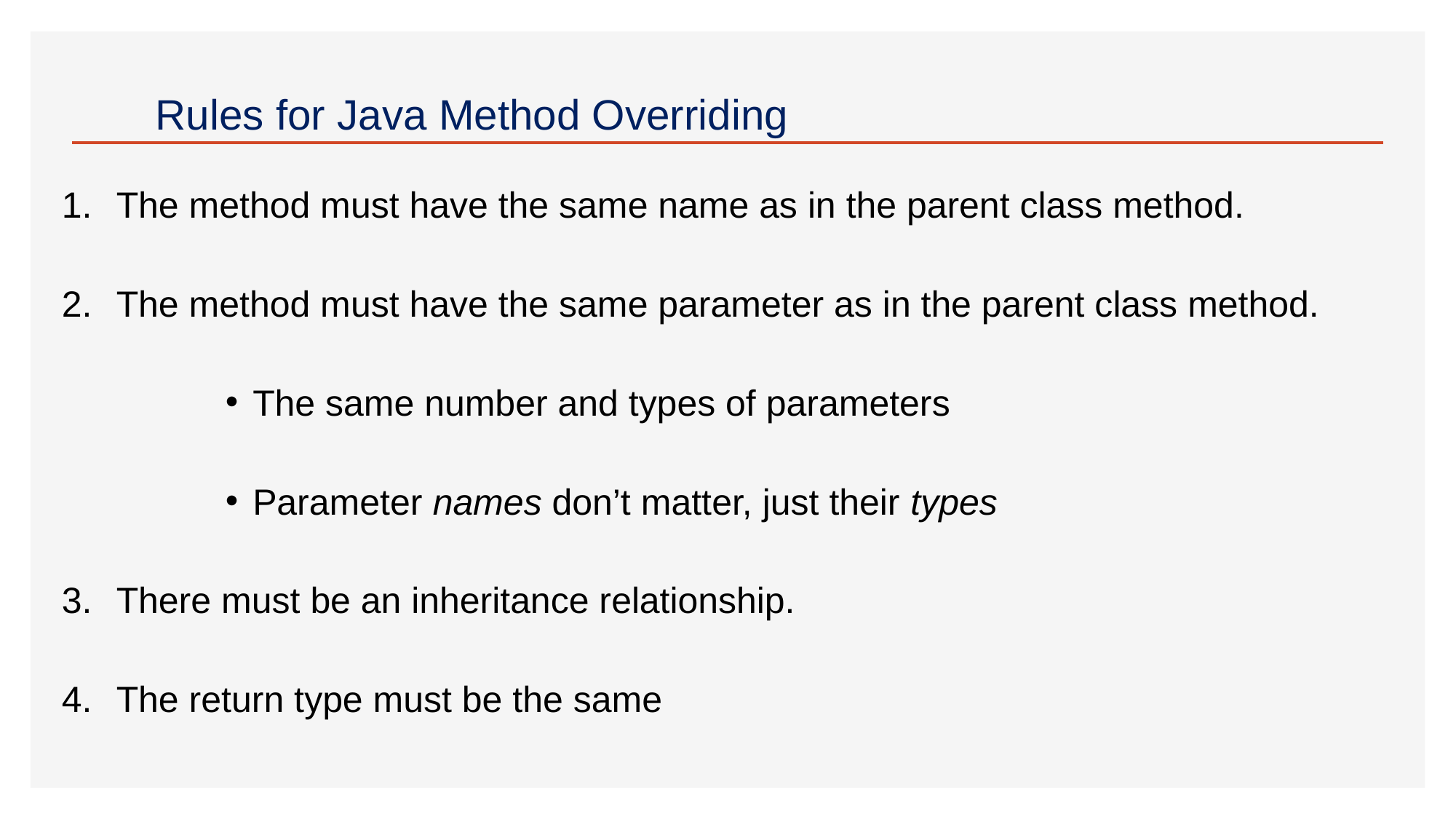

# Rules for Java Method Overriding
The method must have the same name as in the parent class method.
The method must have the same parameter as in the parent class method.
The same number and types of parameters
Parameter names don’t matter, just their types
There must be an inheritance relationship.
The return type must be the same